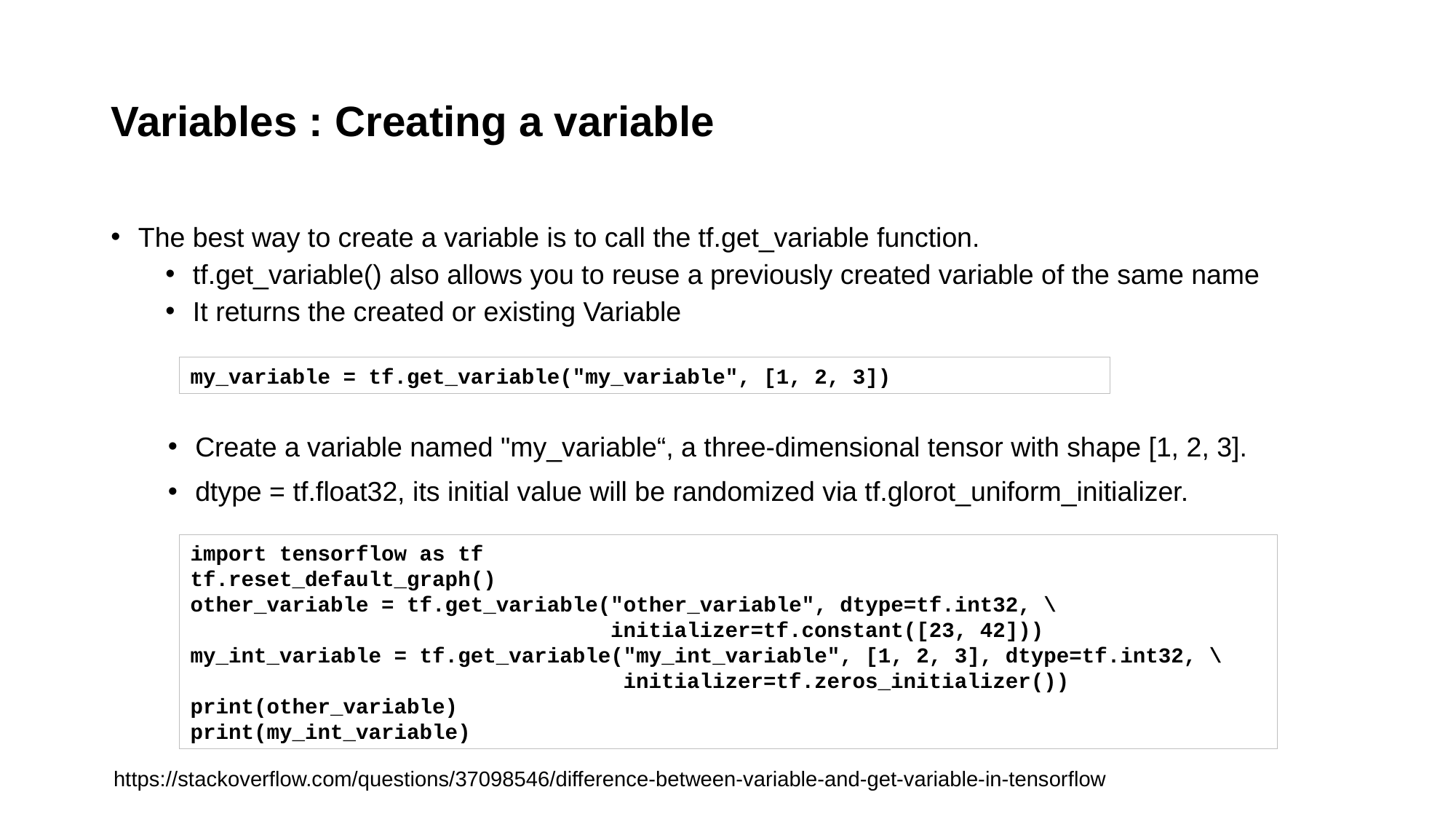

# Variables : Creating a variable
The best way to create a variable is to call the tf.get_variable function.
tf.get_variable() also allows you to reuse a previously created variable of the same name
It returns the created or existing Variable
my_variable = tf.get_variable("my_variable", [1, 2, 3])
Create a variable named "my_variable“, a three-dimensional tensor with shape [1, 2, 3].
dtype = tf.float32, its initial value will be randomized via tf.glorot_uniform_initializer.
import tensorflow as tf
tf.reset_default_graph()
other_variable = tf.get_variable("other_variable", dtype=tf.int32, \
                                 initializer=tf.constant([23, 42]))
my_int_variable = tf.get_variable("my_int_variable", [1, 2, 3], dtype=tf.int32, \
                                  initializer=tf.zeros_initializer())
print(other_variable)
print(my_int_variable)
https://stackoverflow.com/questions/37098546/difference-between-variable-and-get-variable-in-tensorflow